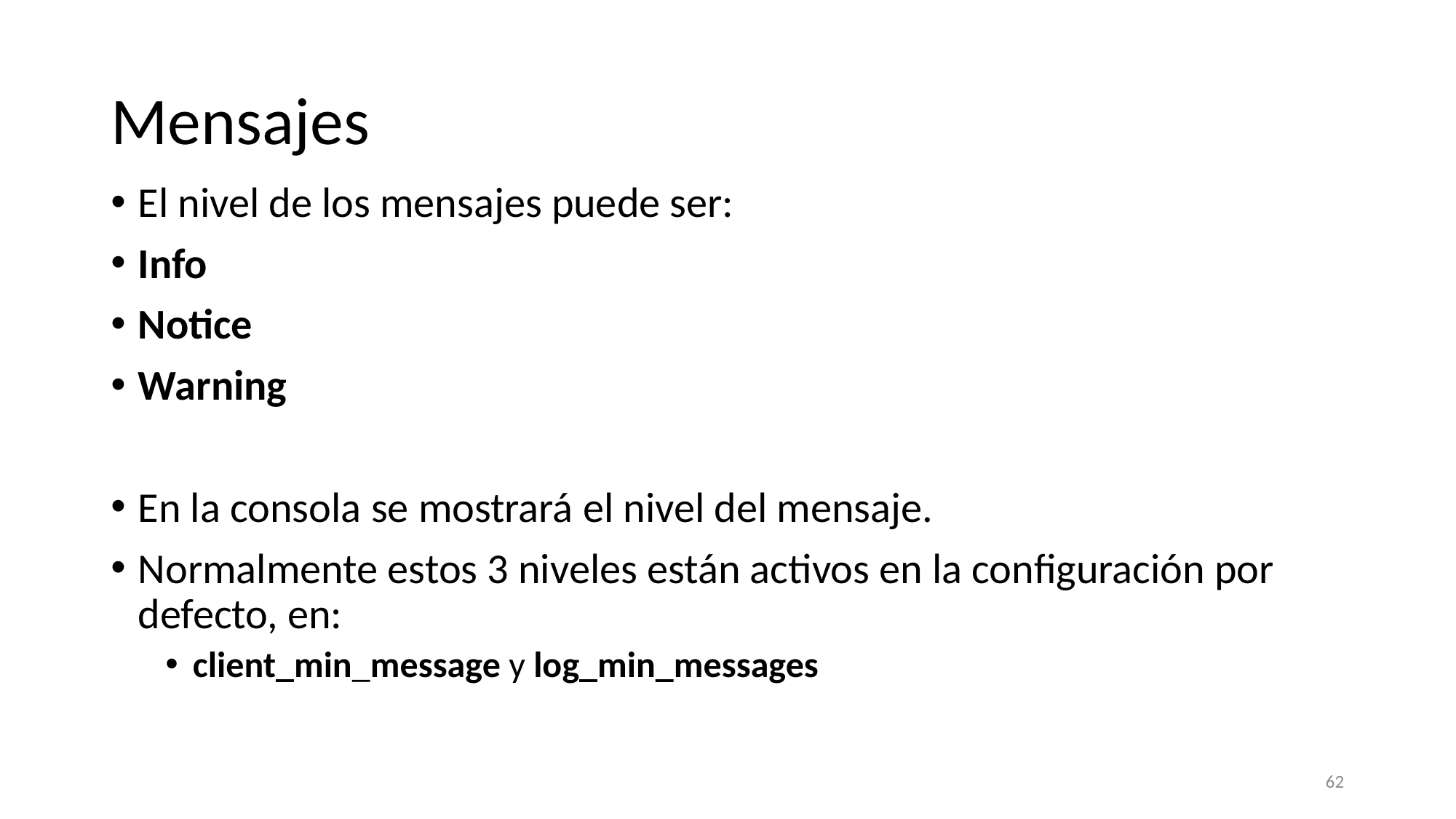

# Mensajes
El nivel de los mensajes puede ser:
Info
Notice
Warning

En la consola se mostrará el nivel del mensaje.
Normalmente estos 3 niveles están activos en la configuración por defecto, en:
client_min_message y log_min_messages
62